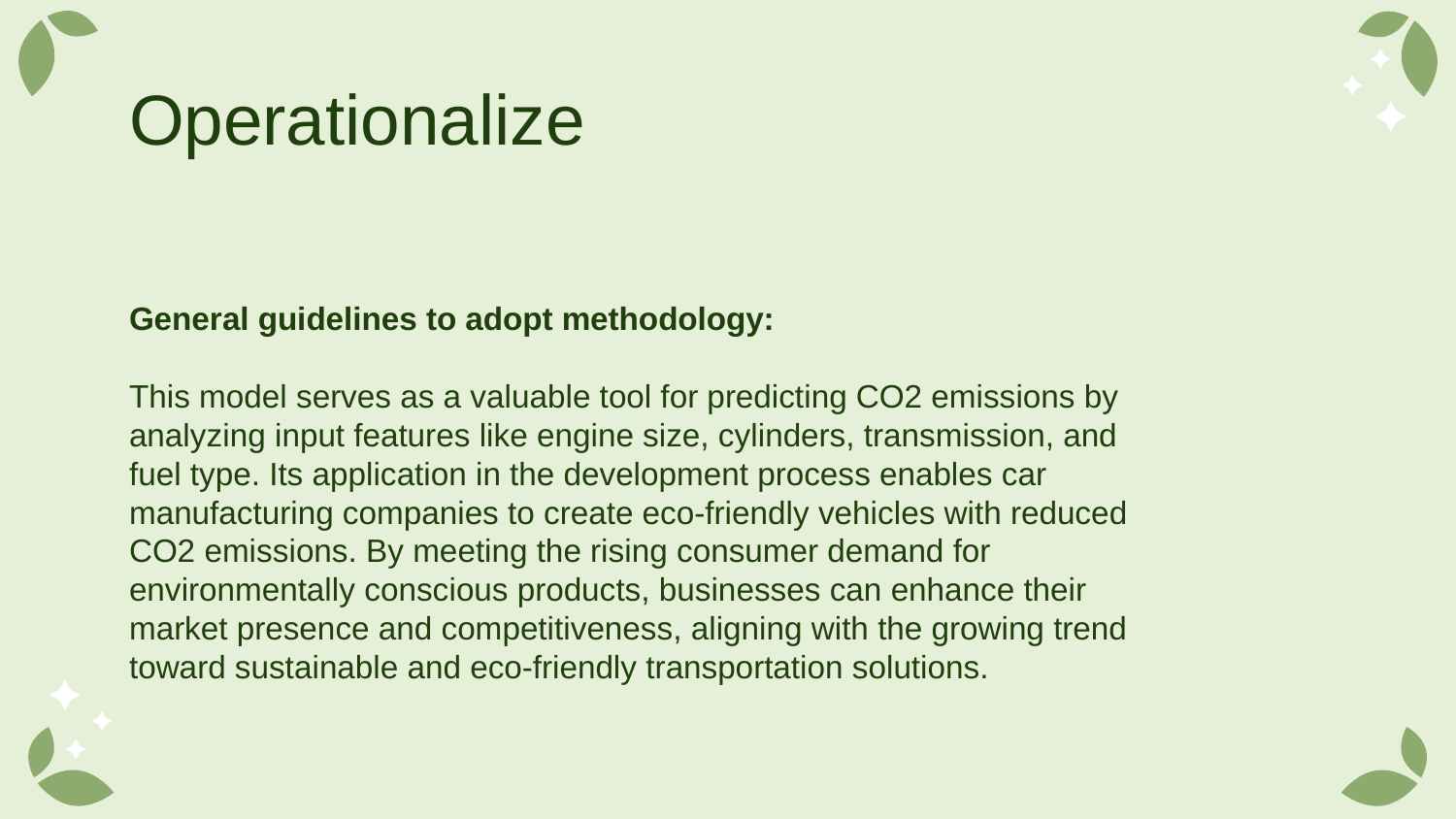

# Operationalize
General guidelines to adopt methodology:

This model serves as a valuable tool for predicting CO2 emissions by analyzing input features like engine size, cylinders, transmission, and fuel type. Its application in the development process enables car manufacturing companies to create eco-friendly vehicles with reduced CO2 emissions. By meeting the rising consumer demand for environmentally conscious products, businesses can enhance their market presence and competitiveness, aligning with the growing trend toward sustainable and eco-friendly transportation solutions.